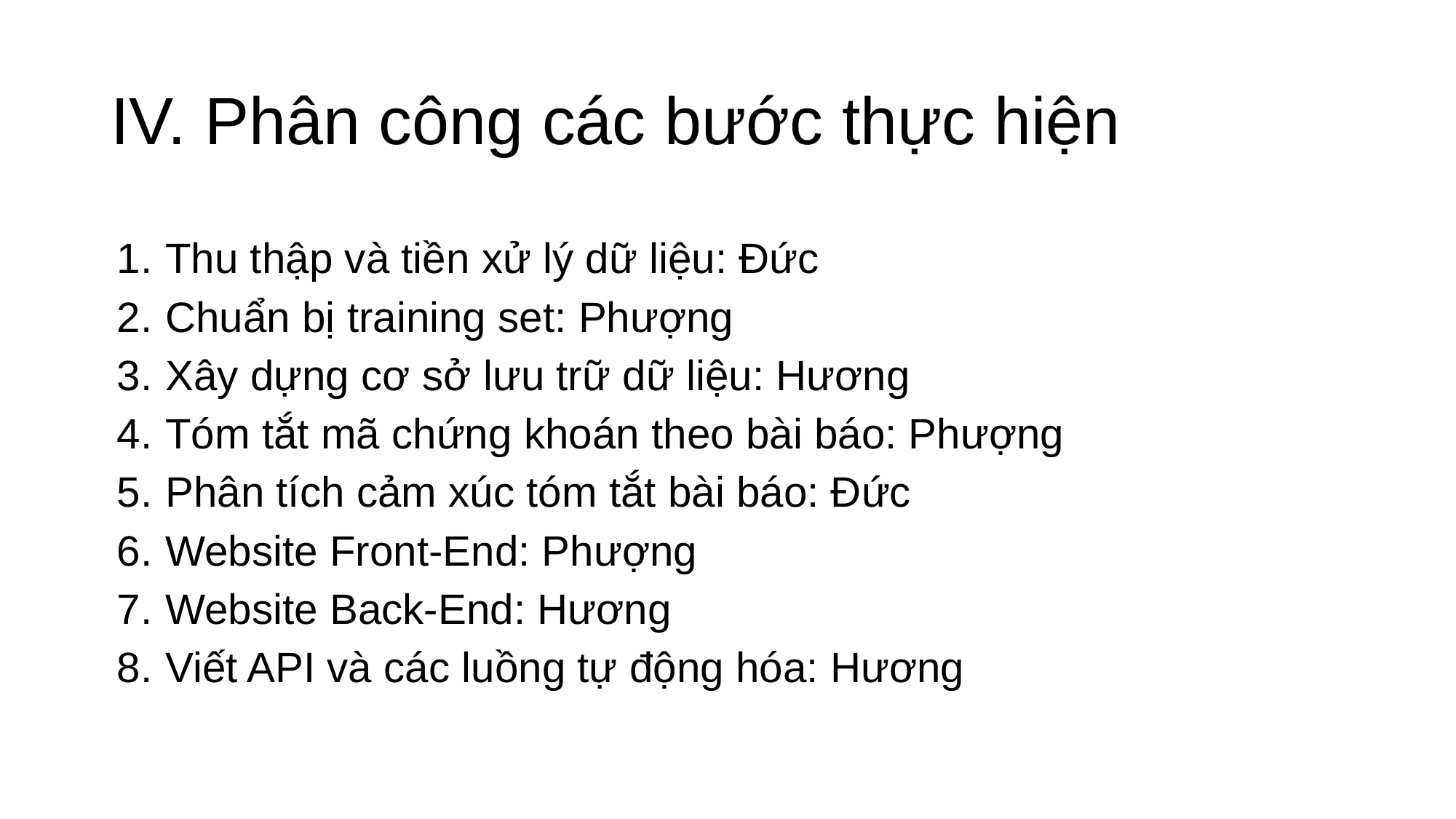

# IV. Phân công các bước thực hiện
Thu thập và tiền xử lý dữ liệu: Đức
Chuẩn bị training set: Phượng
Xây dựng cơ sở lưu trữ dữ liệu: Hương
Tóm tắt mã chứng khoán theo bài báo: Phượng
Phân tích cảm xúc tóm tắt bài báo: Đức
Website Front-End: Phượng
Website Back-End: Hương
Viết API và các luồng tự động hóa: Hương